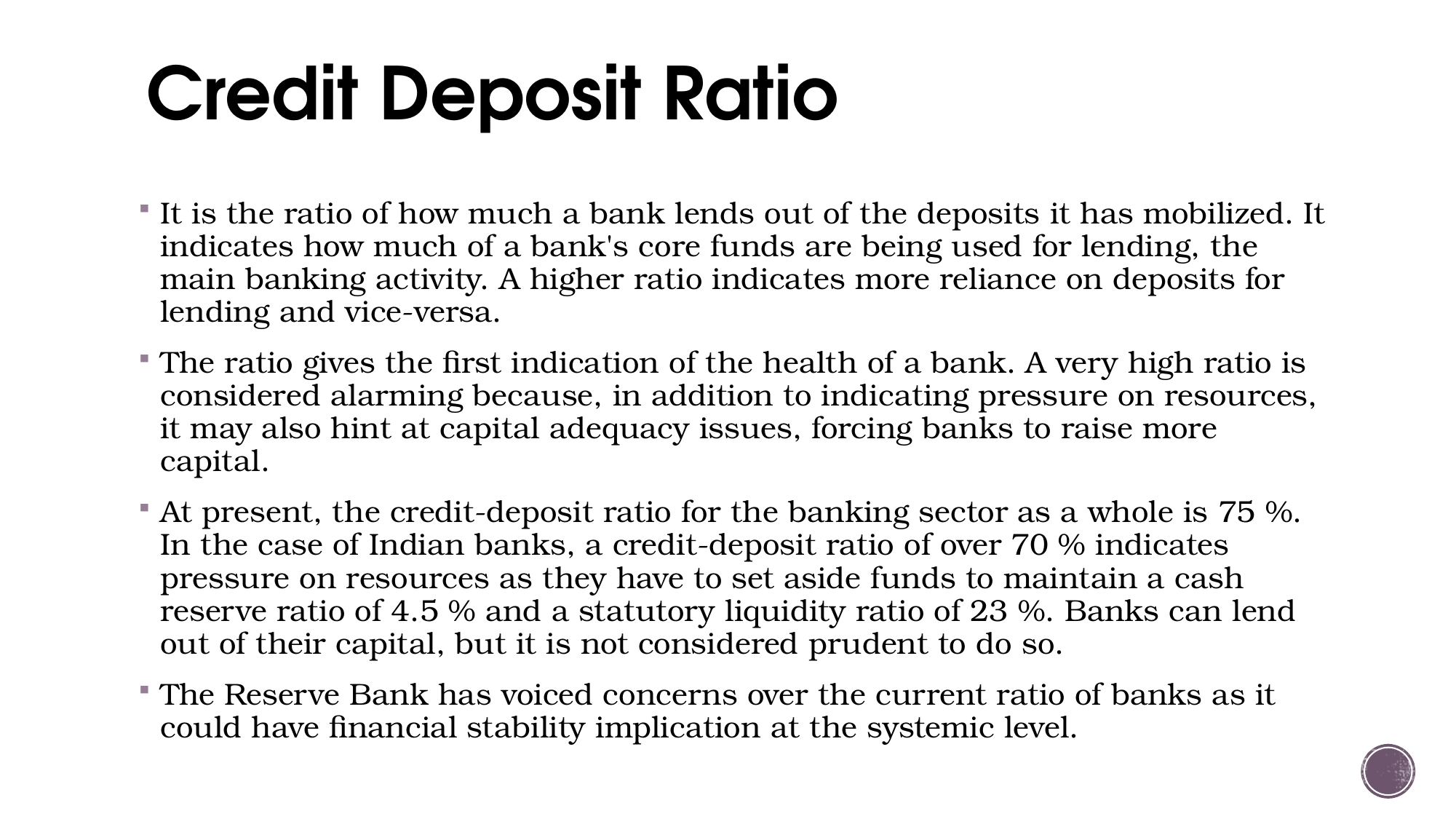

# Credit Deposit Ratio
It is the ratio of how much a bank lends out of the deposits it has mobilized. It indicates how much of a bank's core funds are being used for lending, the main banking activity. A higher ratio indicates more reliance on deposits for lending and vice-versa.
The ratio gives the first indication of the health of a bank. A very high ratio is considered alarming because, in addition to indicating pressure on resources, it may also hint at capital adequacy issues, forcing banks to raise more capital.
At present, the credit-deposit ratio for the banking sector as a whole is 75 %. In the case of Indian banks, a credit-deposit ratio of over 70 % indicates pressure on resources as they have to set aside funds to maintain a cash reserve ratio of 4.5 % and a statutory liquidity ratio of 23 %. Banks can lend out of their capital, but it is not considered prudent to do so.
The Reserve Bank has voiced concerns over the current ratio of banks as it could have financial stability implication at the systemic level.